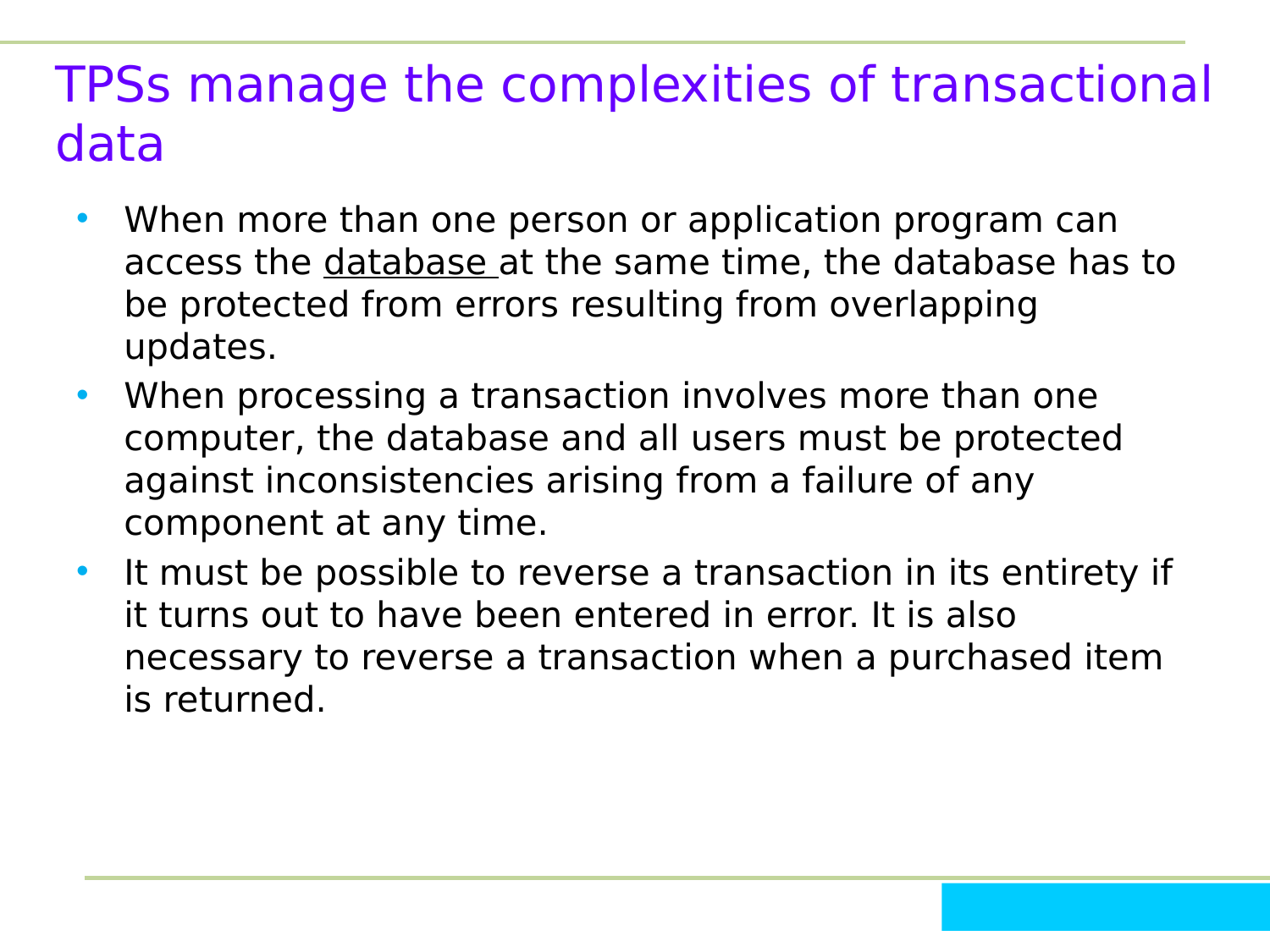

# TPSs manage the complexities of transactional data
When more than one person or application program can access the database at the same time, the database has to be protected from errors resulting from overlapping updates.
When processing a transaction involves more than one computer, the database and all users must be protected against inconsistencies arising from a failure of any component at any time.
It must be possible to reverse a transaction in its entirety if it turns out to have been entered in error. It is also necessary to reverse a transaction when a purchased item is returned.